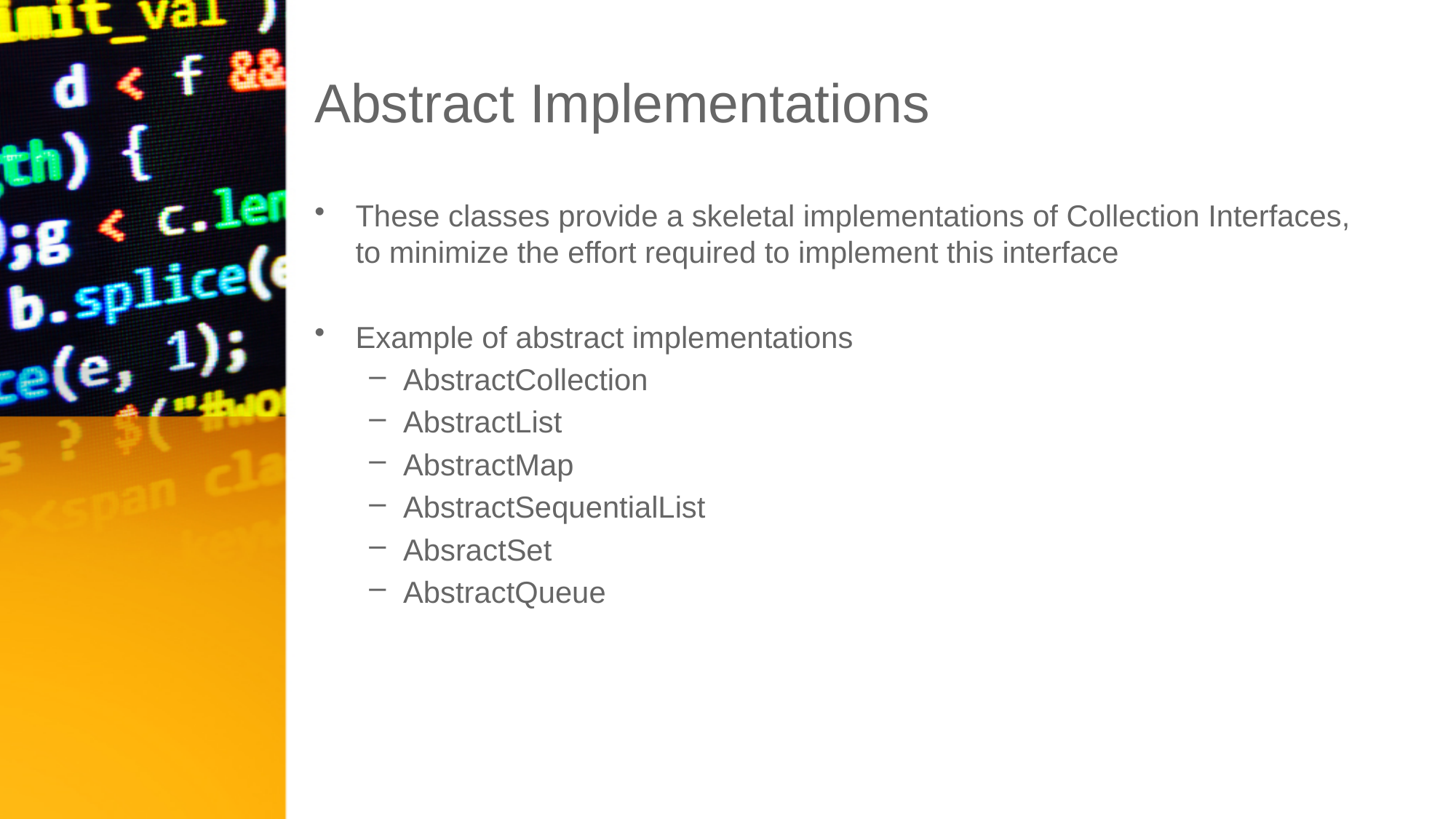

# Abstract Implementations
These classes provide a skeletal implementations of Collection Interfaces, to minimize the effort required to implement this interface

Example of abstract implementations
AbstractCollection
AbstractList
AbstractMap
AbstractSequentialList
AbsractSet
AbstractQueue